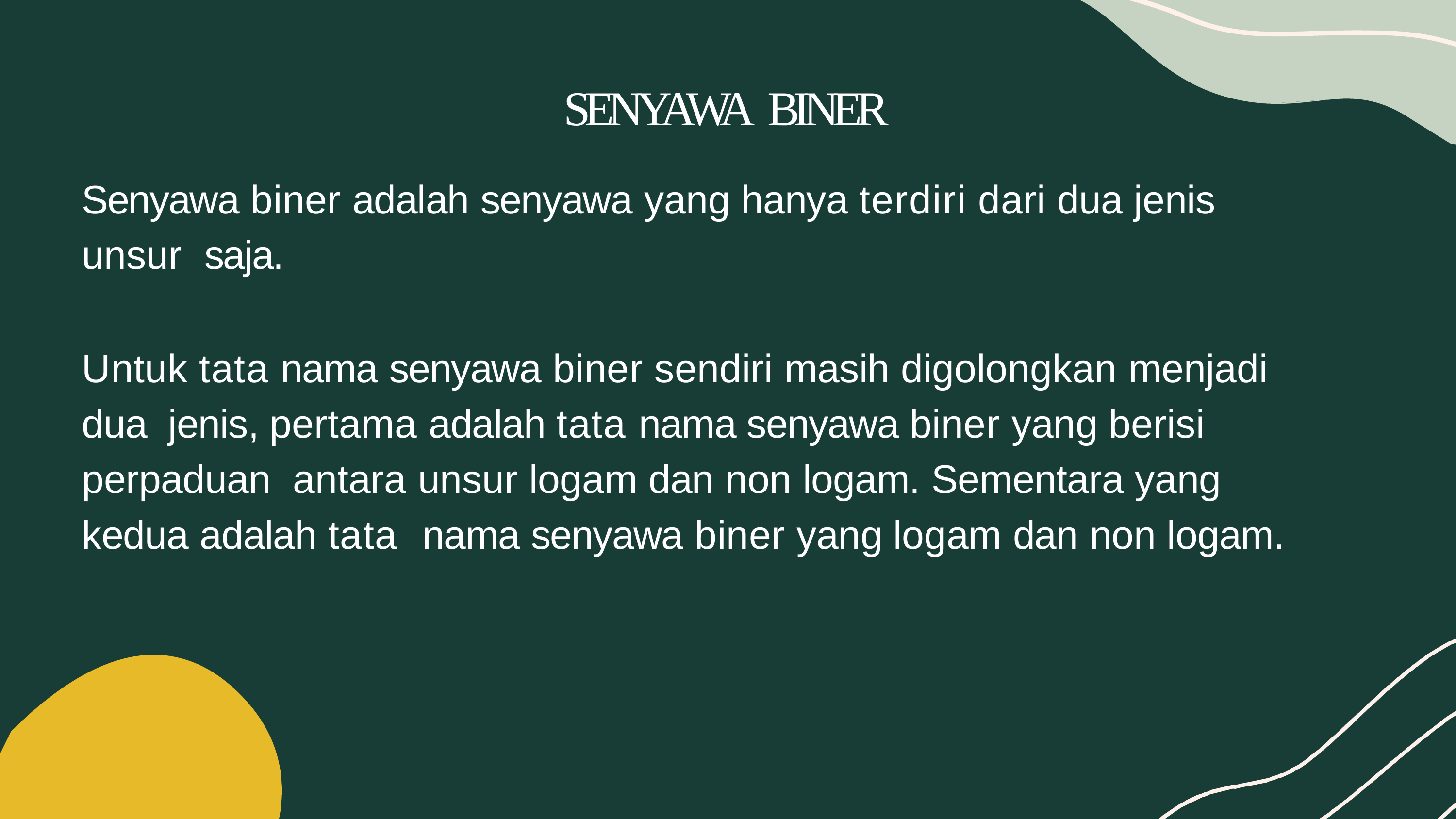

# SENYAWA BINER
Senyawa biner adalah senyawa yang hanya terdiri dari dua jenis unsur  saja.

Untuk tata nama senyawa biner sendiri masih digolongkan menjadi dua  jenis, pertama adalah tata nama senyawa biner yang berisi perpaduan  antara unsur logam dan non logam. Sementara yang kedua adalah tata  nama senyawa biner yang logam dan non logam.